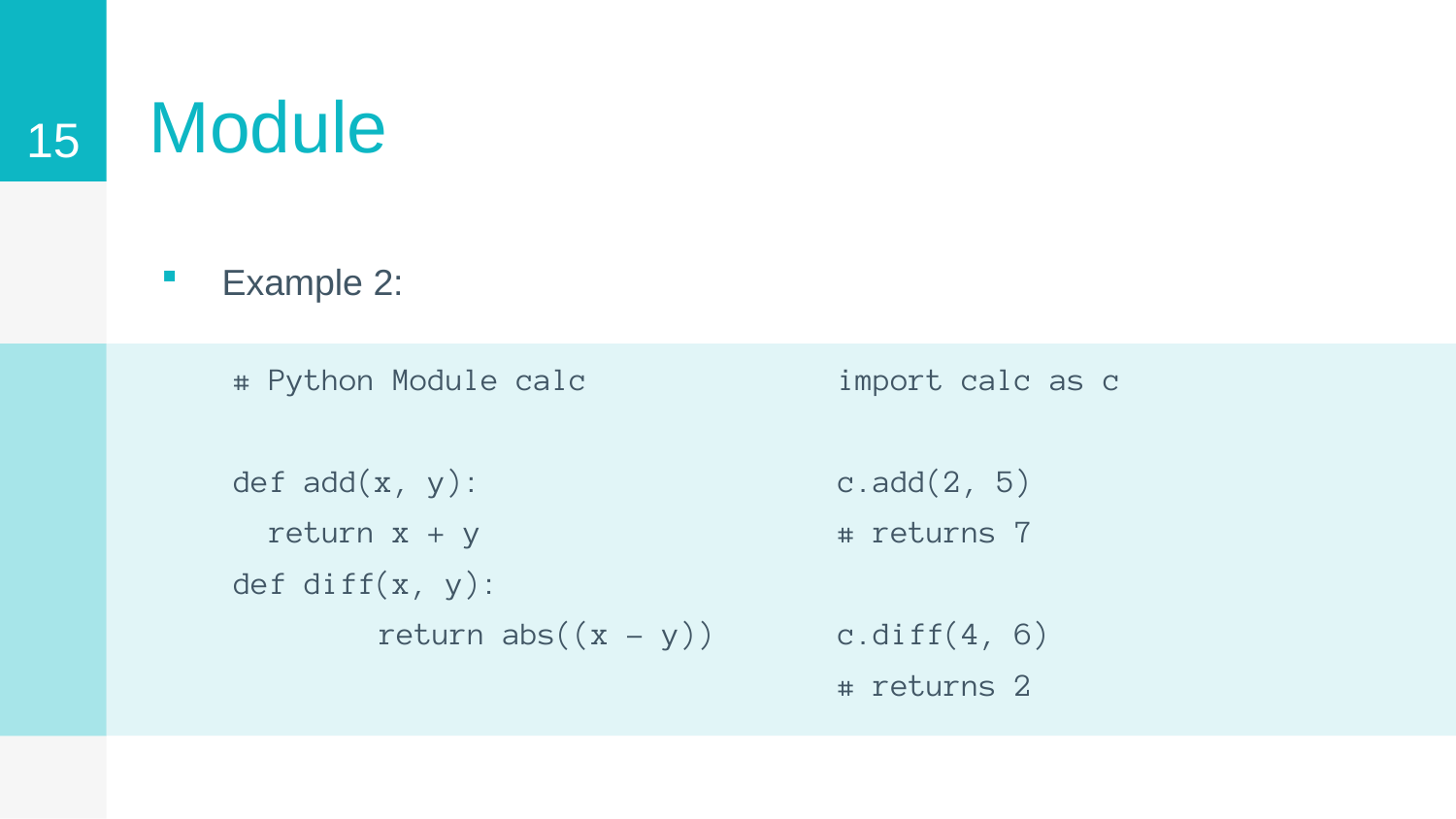

15
# Module
Example 2:

# Python Module calc

def add(x, y):
  return x + y
def diff(x, y):
	return abs((x - y))
import calc as c

c.add(2, 5)
# returns 7

c.diff(4, 6)
# returns 2